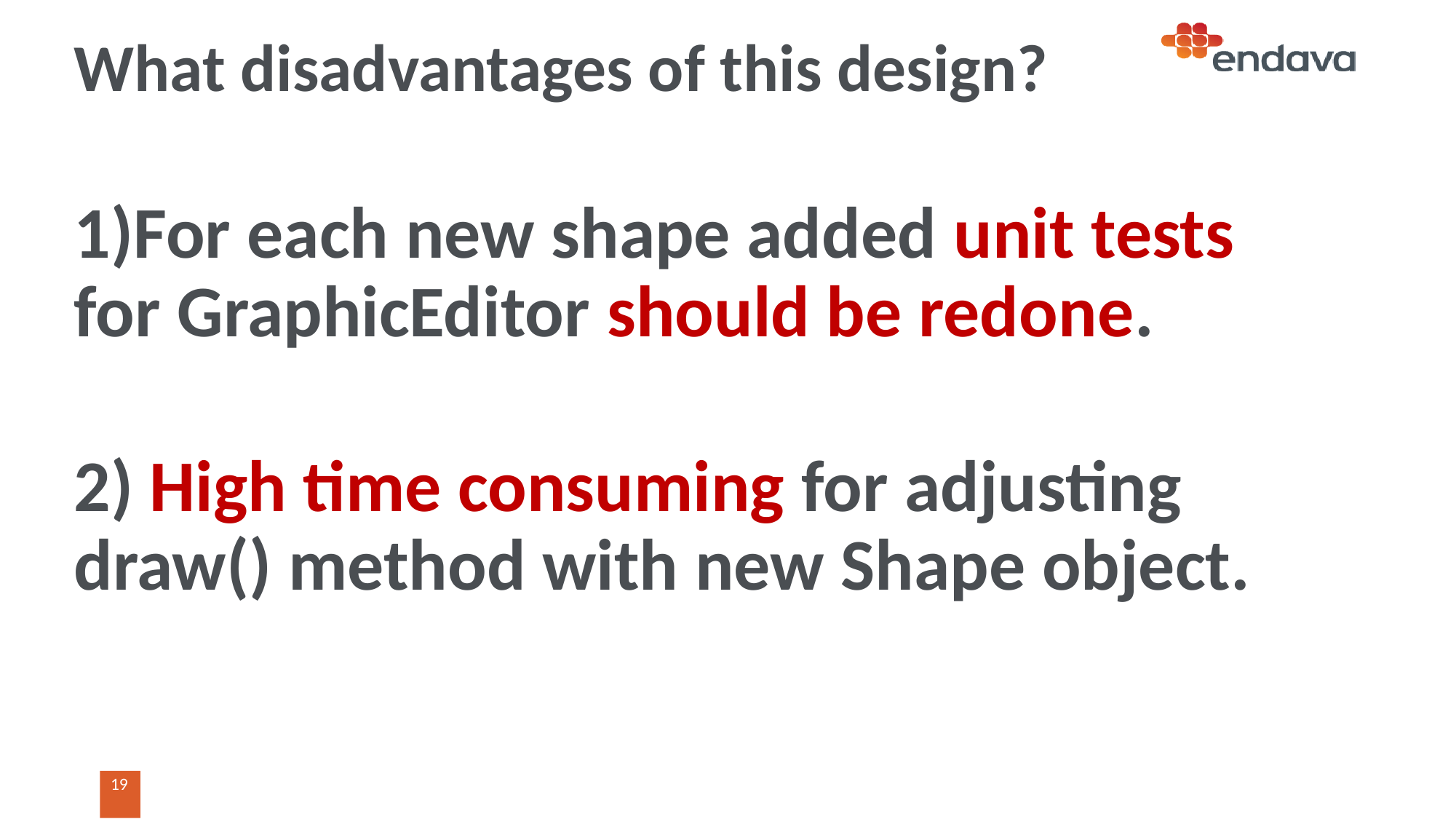

# What disadvantages of this design?
1)For each new shape added unit tests for GraphicEditor should be redone.

2) High time consuming for adjusting draw() method with new Shape object.